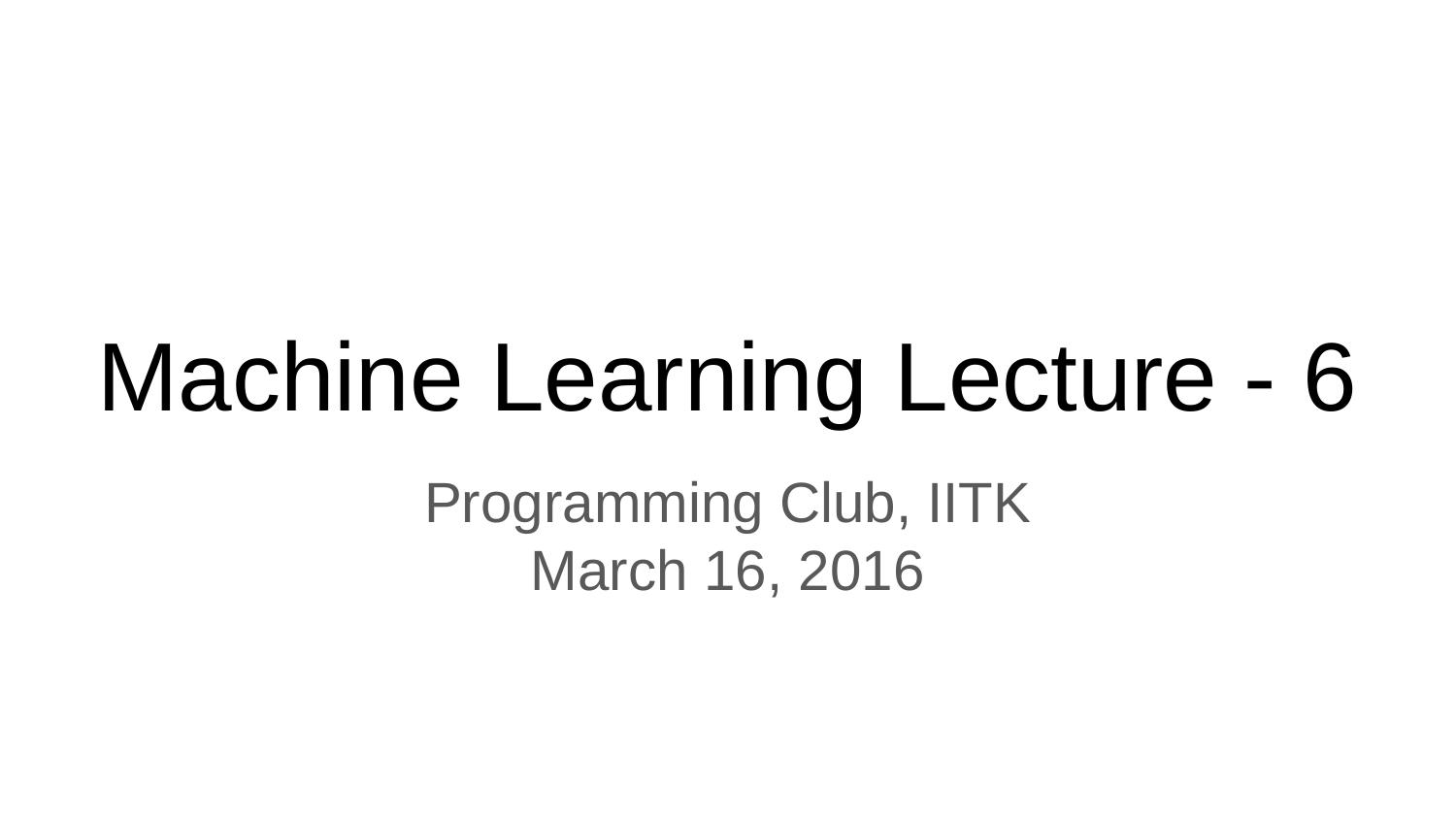

# Machine Learning Lecture - 6
Programming Club, IITK
March 16, 2016